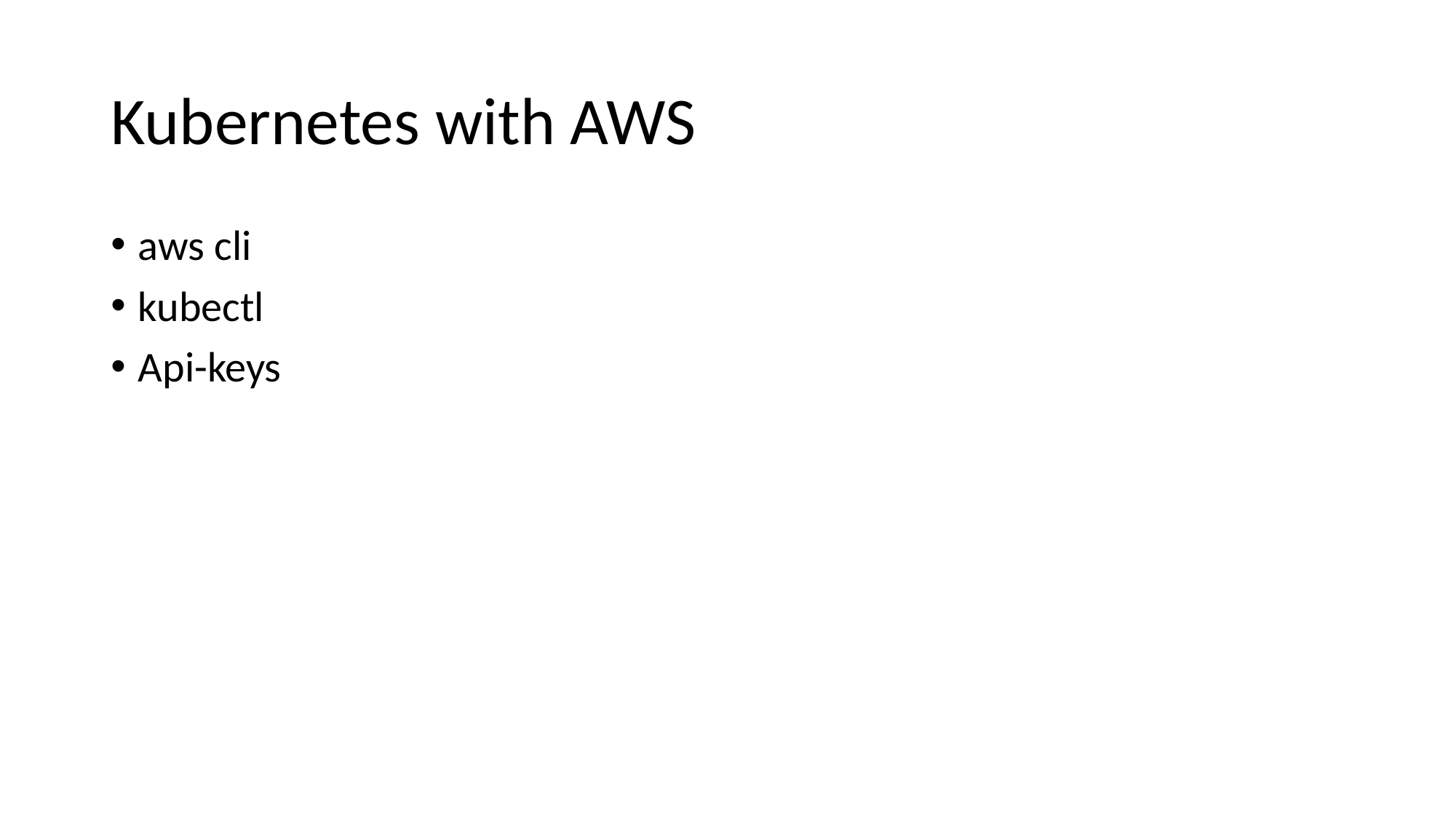

# Kubernetes with AWS
aws cli
kubectl
Api-keys